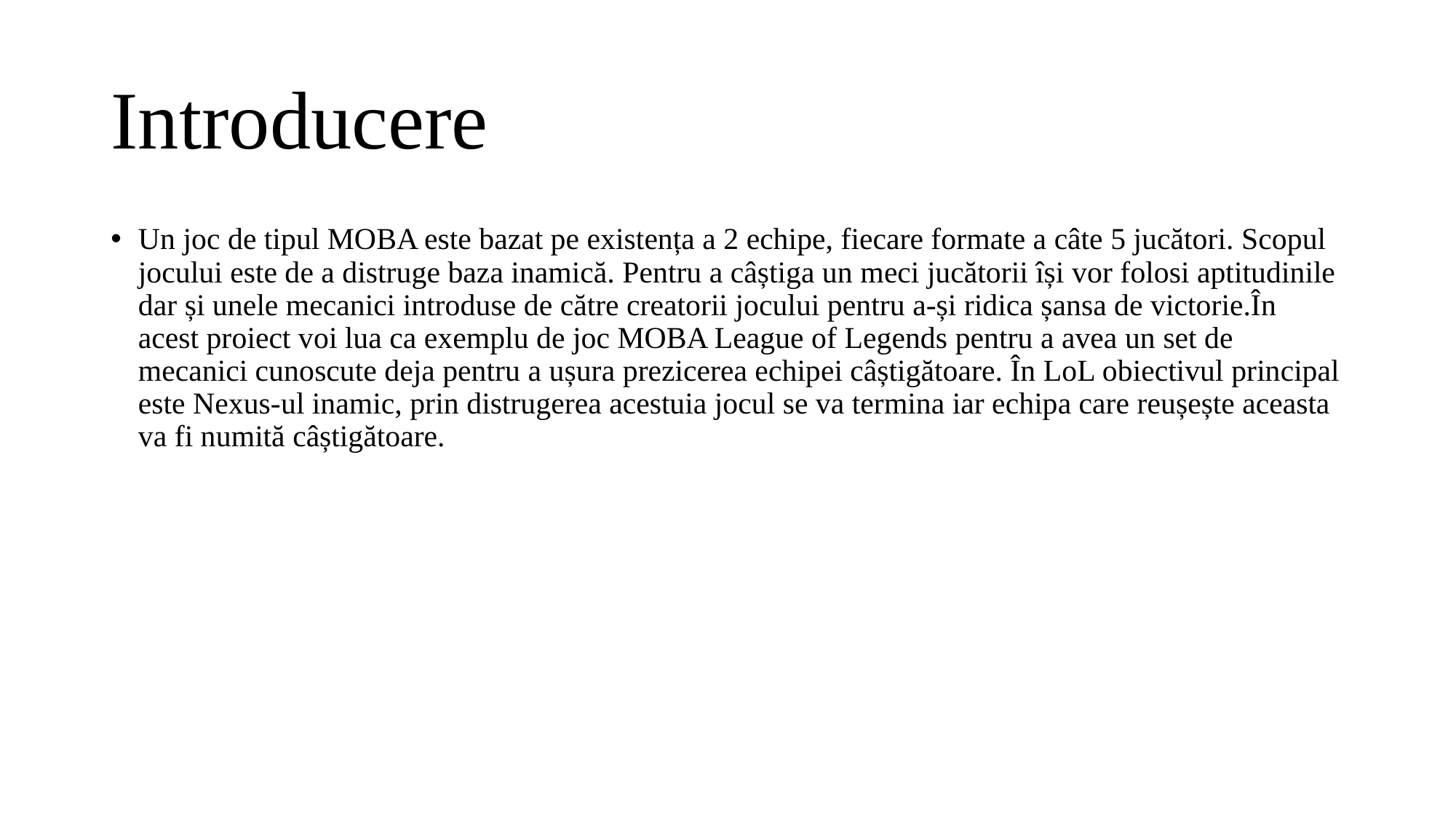

# Introducere
Un joc de tipul MOBA este bazat pe existența a 2 echipe, fiecare formate a câte 5 jucători. Scopul jocului este de a distruge baza inamică. Pentru a câștiga un meci jucătorii își vor folosi aptitudinile dar și unele mecanici introduse de către creatorii jocului pentru a-și ridica șansa de victorie.În acest proiect voi lua ca exemplu de joc MOBA League of Legends pentru a avea un set de mecanici cunoscute deja pentru a ușura prezicerea echipei câștigătoare. În LoL obiectivul principal este Nexus-ul inamic, prin distrugerea acestuia jocul se va termina iar echipa care reușește aceasta va fi numită câștigătoare.